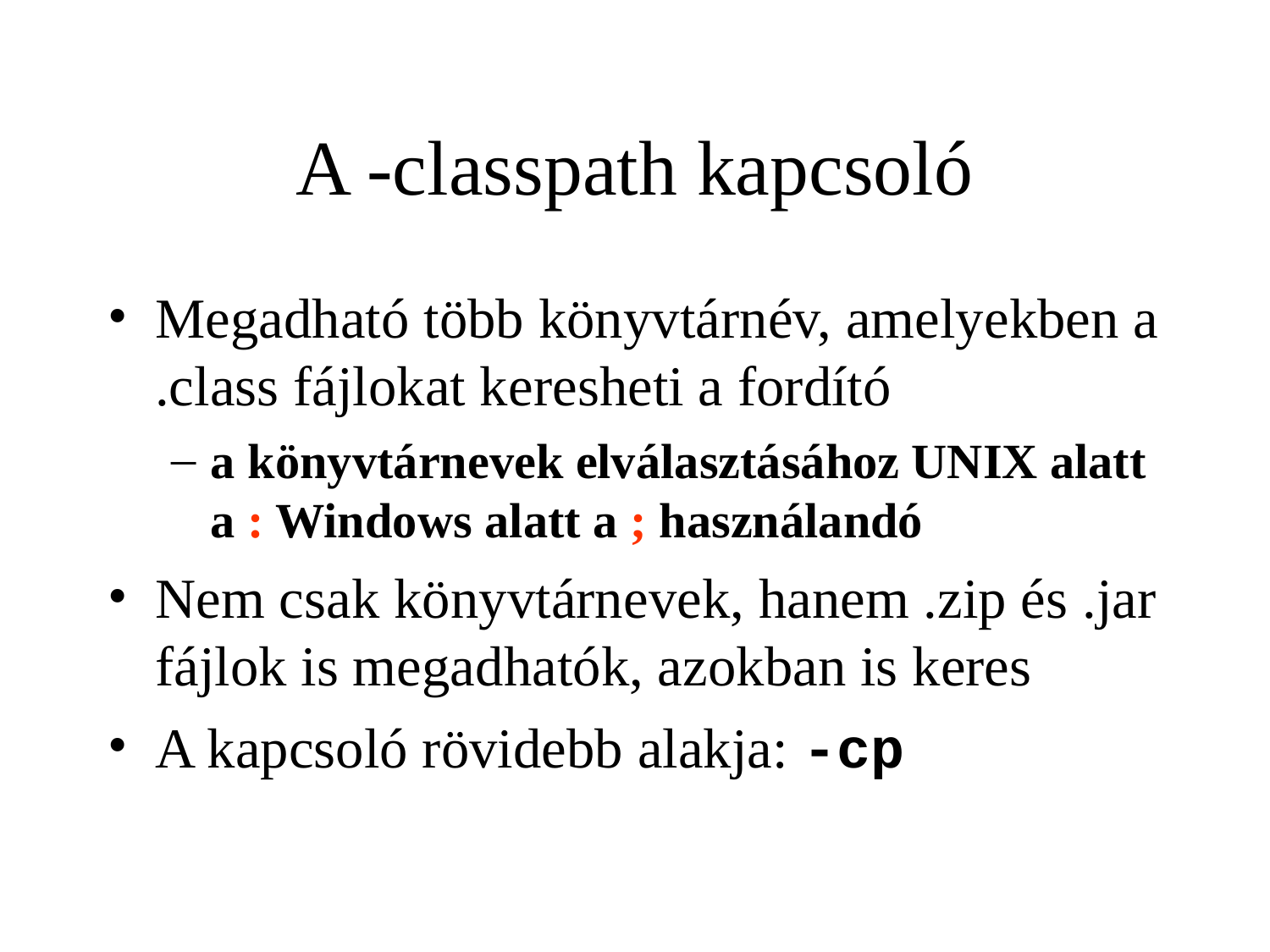

# A -classpath kapcsoló
Megadható több könyvtárnév, amelyekben a .class fájlokat keresheti a fordító
a könyvtárnevek elválasztásához UNIX alatt a : Windows alatt a ; használandó
Nem csak könyvtárnevek, hanem .zip és .jar fájlok is megadhatók, azokban is keres
A kapcsoló rövidebb alakja: -cp